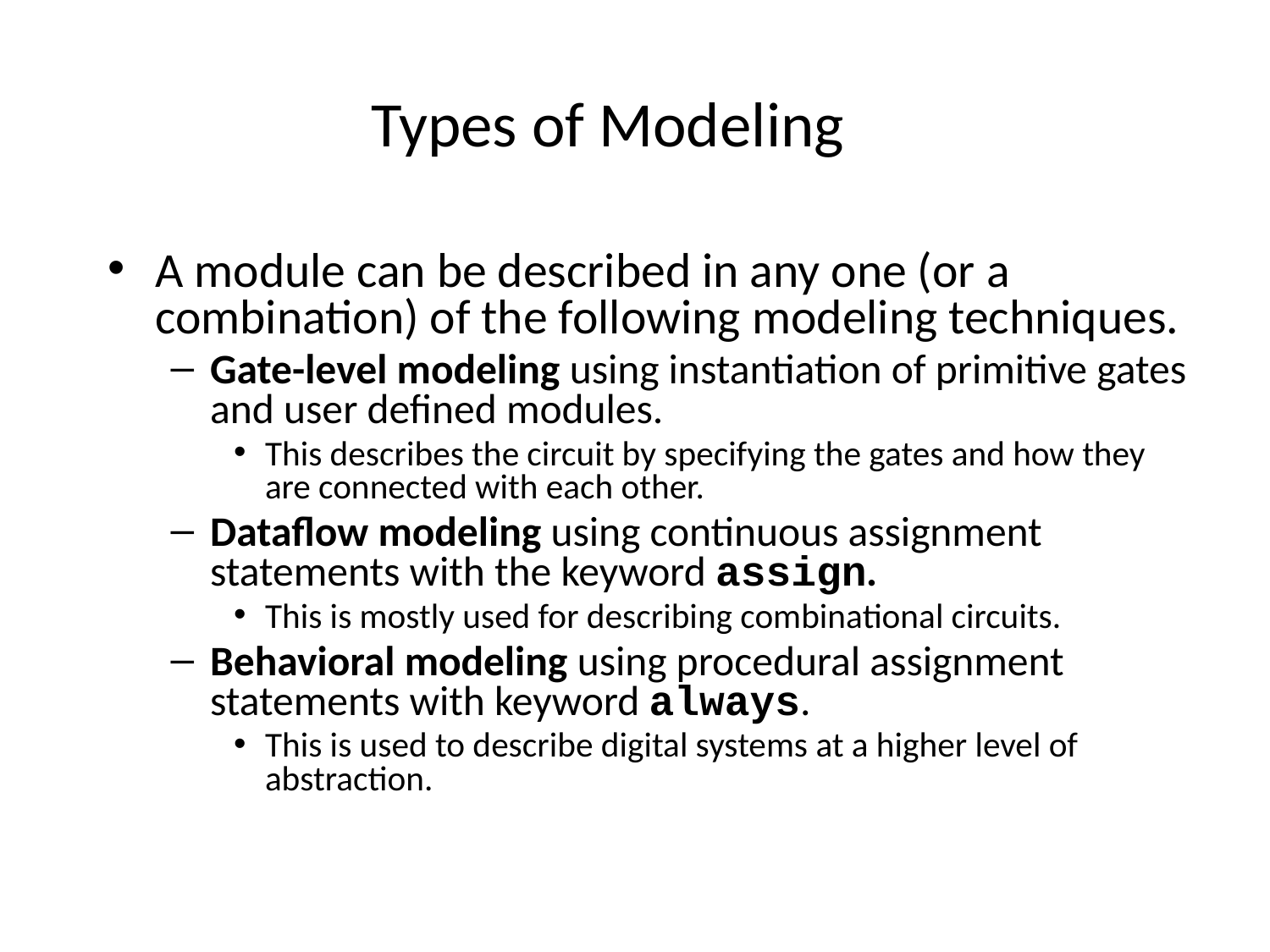

# Types of Modeling
A module can be described in any one (or a combination) of the following modeling techniques.
Gate-level modeling using instantiation of primitive gates and user defined modules.
This describes the circuit by specifying the gates and how they are connected with each other.
Dataflow modeling using continuous assignment statements with the keyword assign.
This is mostly used for describing combinational circuits.
Behavioral modeling using procedural assignment statements with keyword always.
This is used to describe digital systems at a higher level of abstraction.